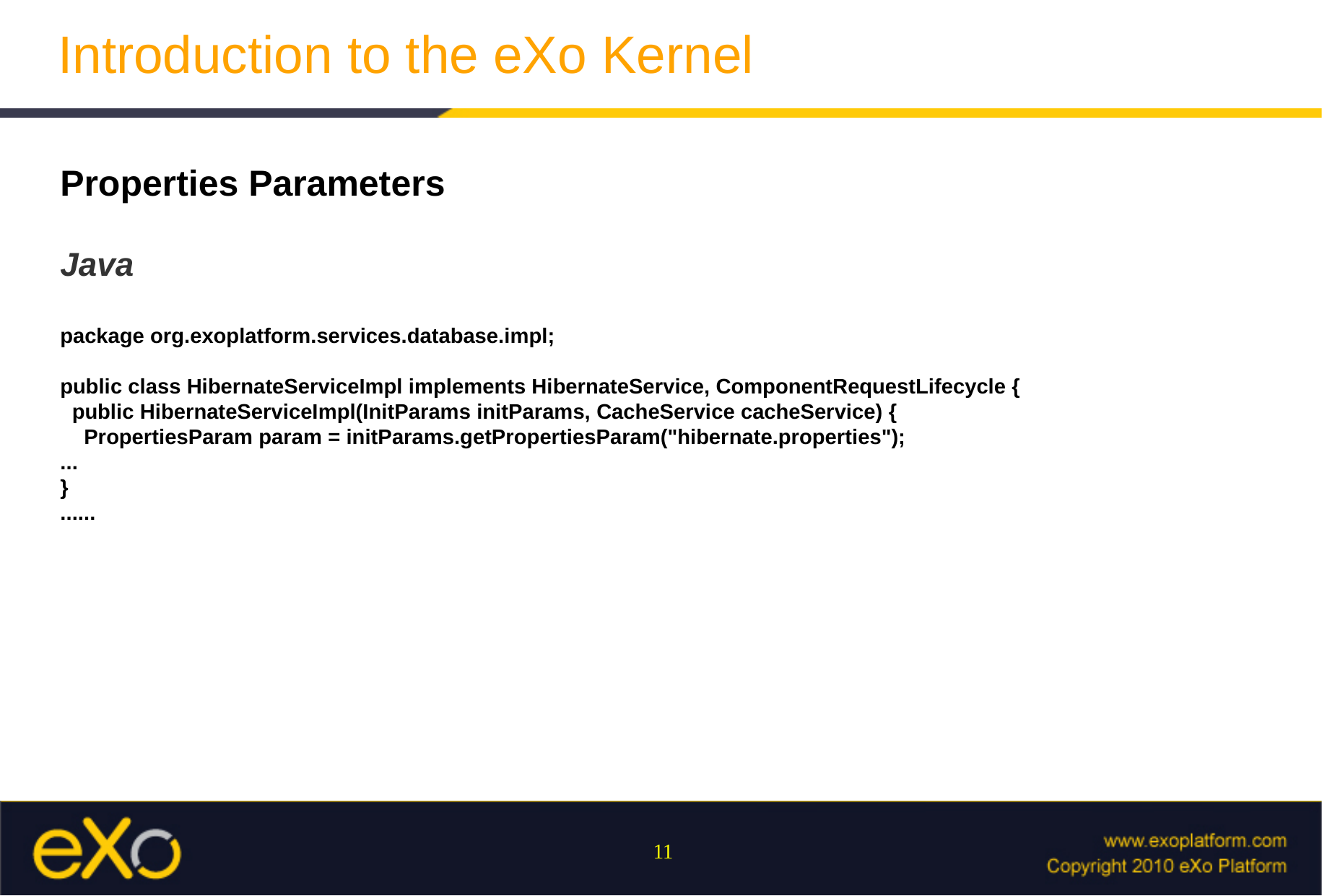

Introduction to the eXo Kernel
Properties Parameters

Java

package org.exoplatform.services.database.impl;

public class HibernateServiceImpl implements HibernateService, ComponentRequestLifecycle {
  public HibernateServiceImpl(InitParams initParams, CacheService cacheService) {
    PropertiesParam param = initParams.getPropertiesParam("hibernate.properties");
...
}
......